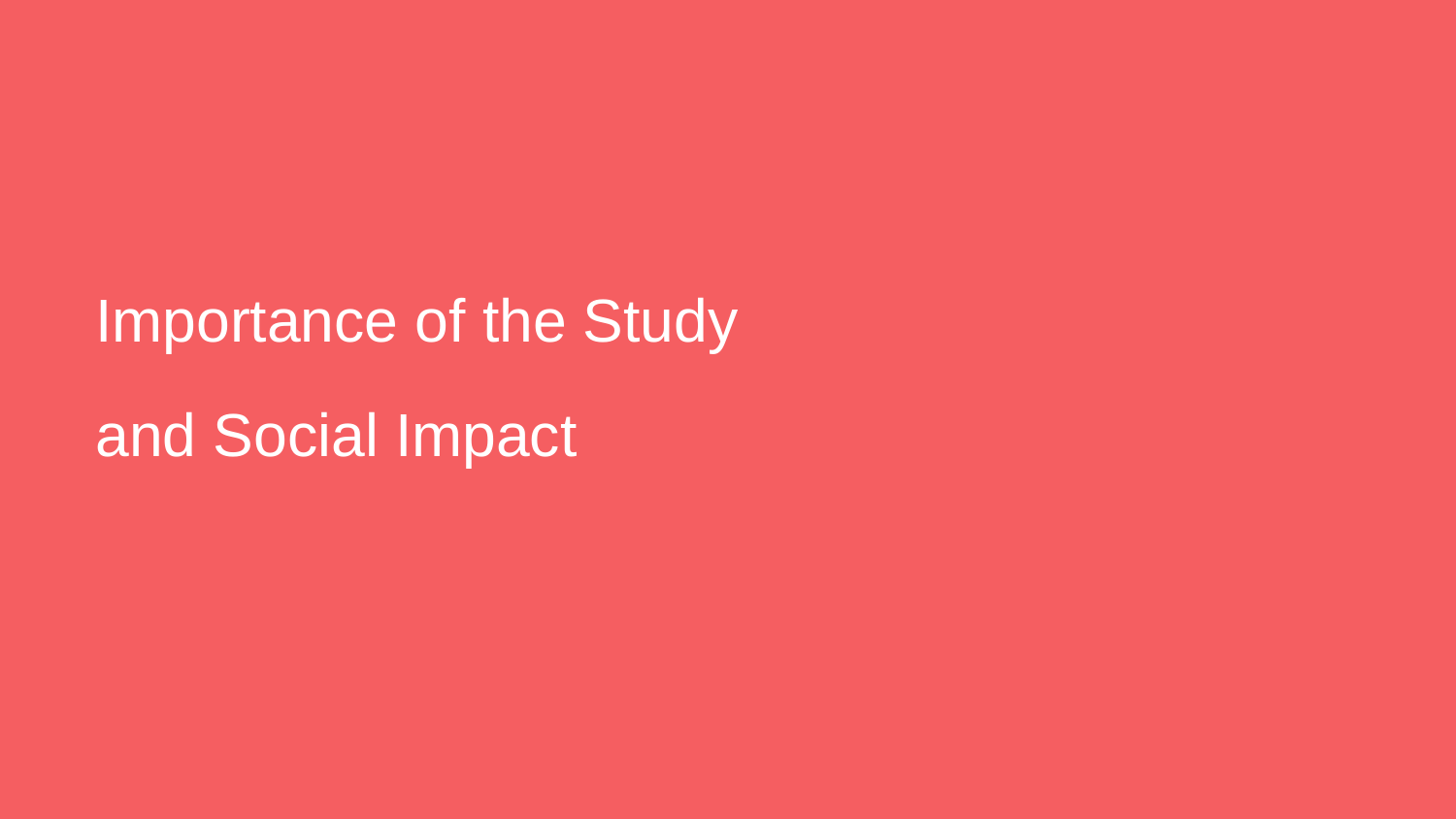

# Importance of the Study
and Social Impact